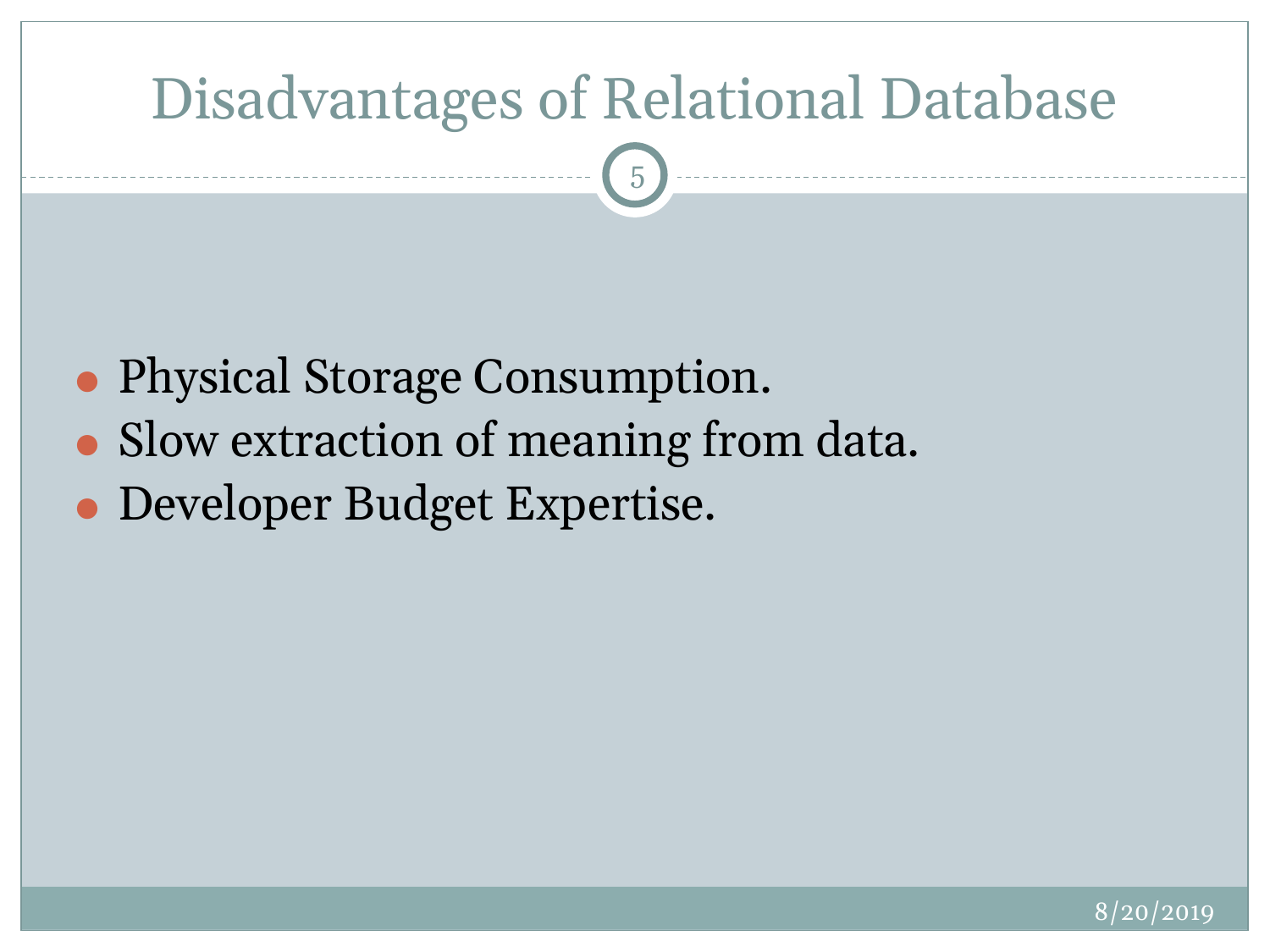

# Disadvantages of Relational Database
5

Physical Storage Consumption.
Slow extraction of meaning from data.
Developer Budget Expertise.

8/20/2019